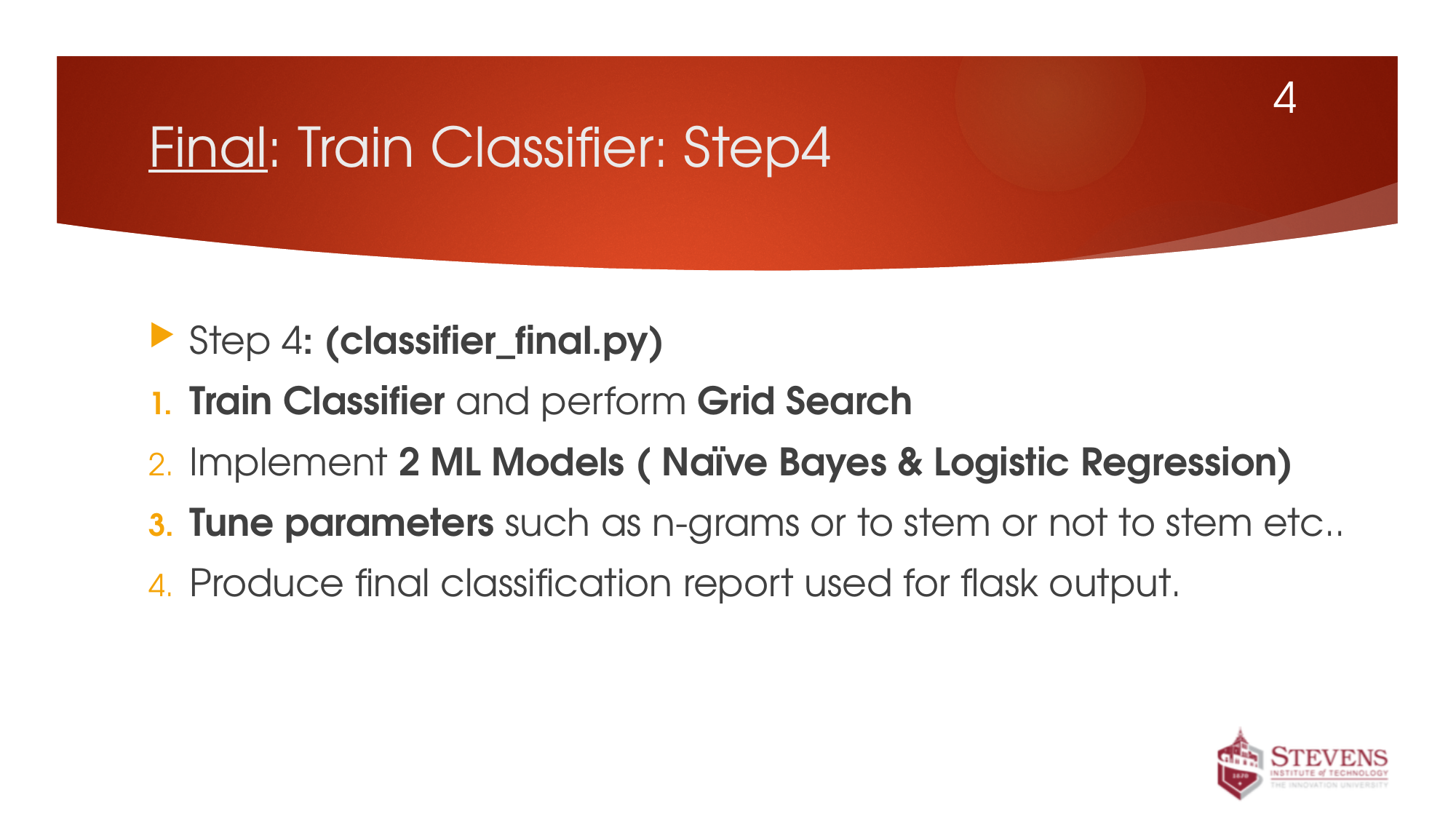

4
# Final: Train Classifier: Step4
Step 4: (classifier_final.py)
Train Classifier and perform Grid Search
Implement 2 ML Models ( Naïve Bayes & Logistic Regression)
Tune parameters such as n-grams or to stem or not to stem etc..
Produce final classification report used for flask output.